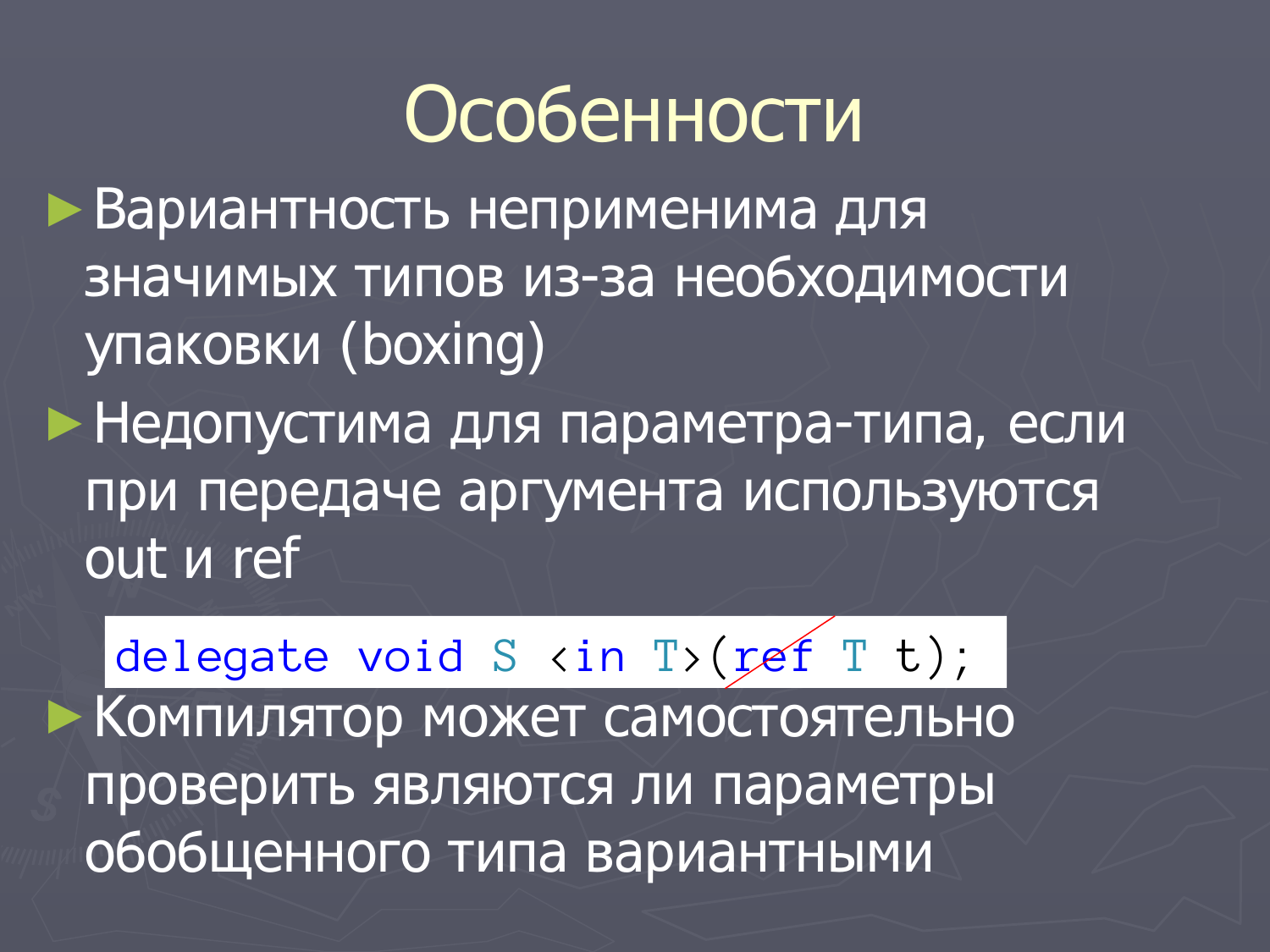

# Особенности
Вариантность неприменима для значимых типов из-за необходимости упаковки (boxing)
Недопустима для параметра-типа, если при передаче аргумента используются out и ref

Компилятор может самостоятельно проверить являются ли параметры обобщенного типа вариантными
delegate void S <in T>(ref T t);